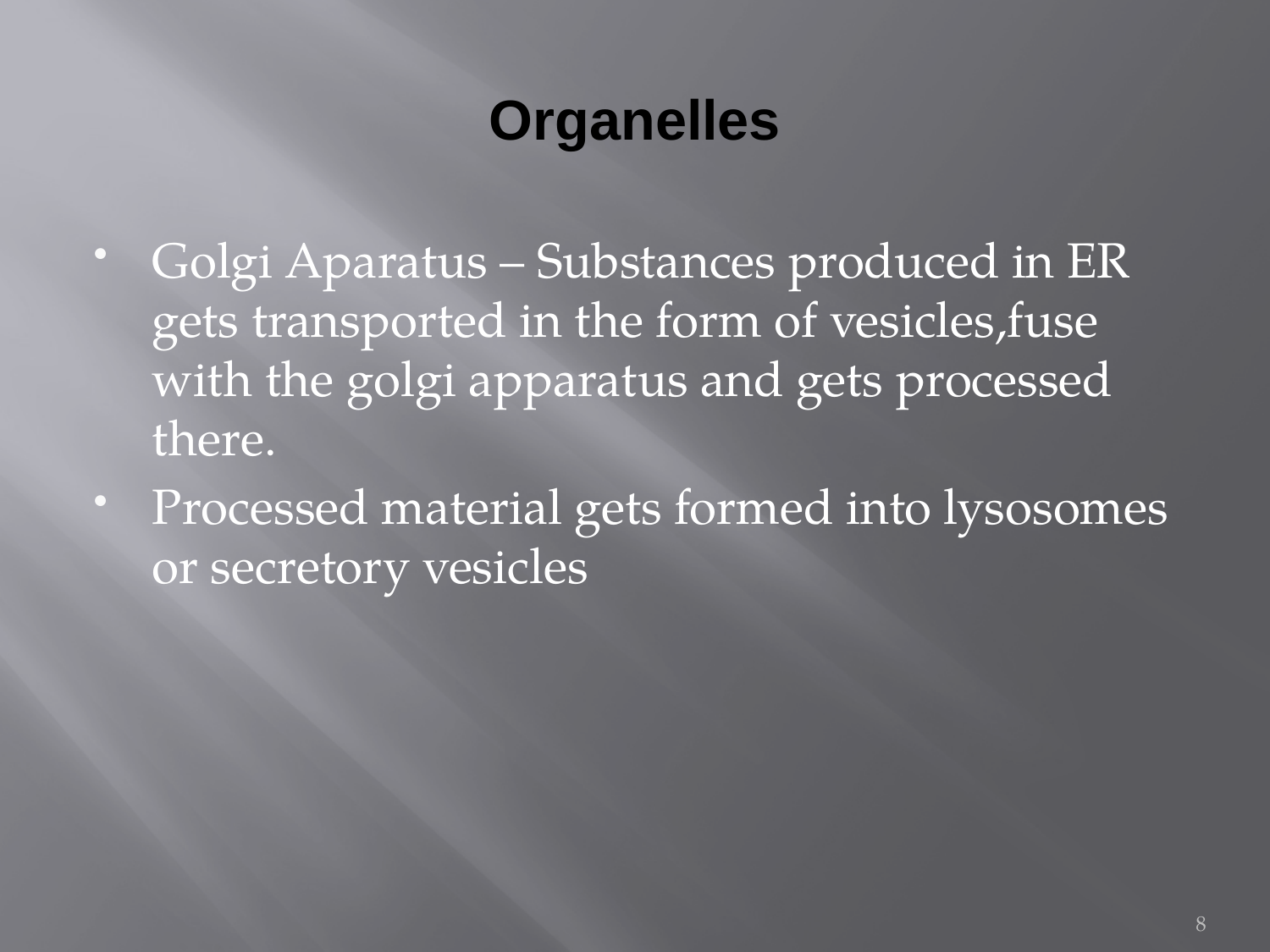

# Organelles
Golgi Aparatus – Substances produced in ER gets transported in the form of vesicles,fuse with the golgi apparatus and gets processed there.
Processed material gets formed into lysosomes or secretory vesicles
8